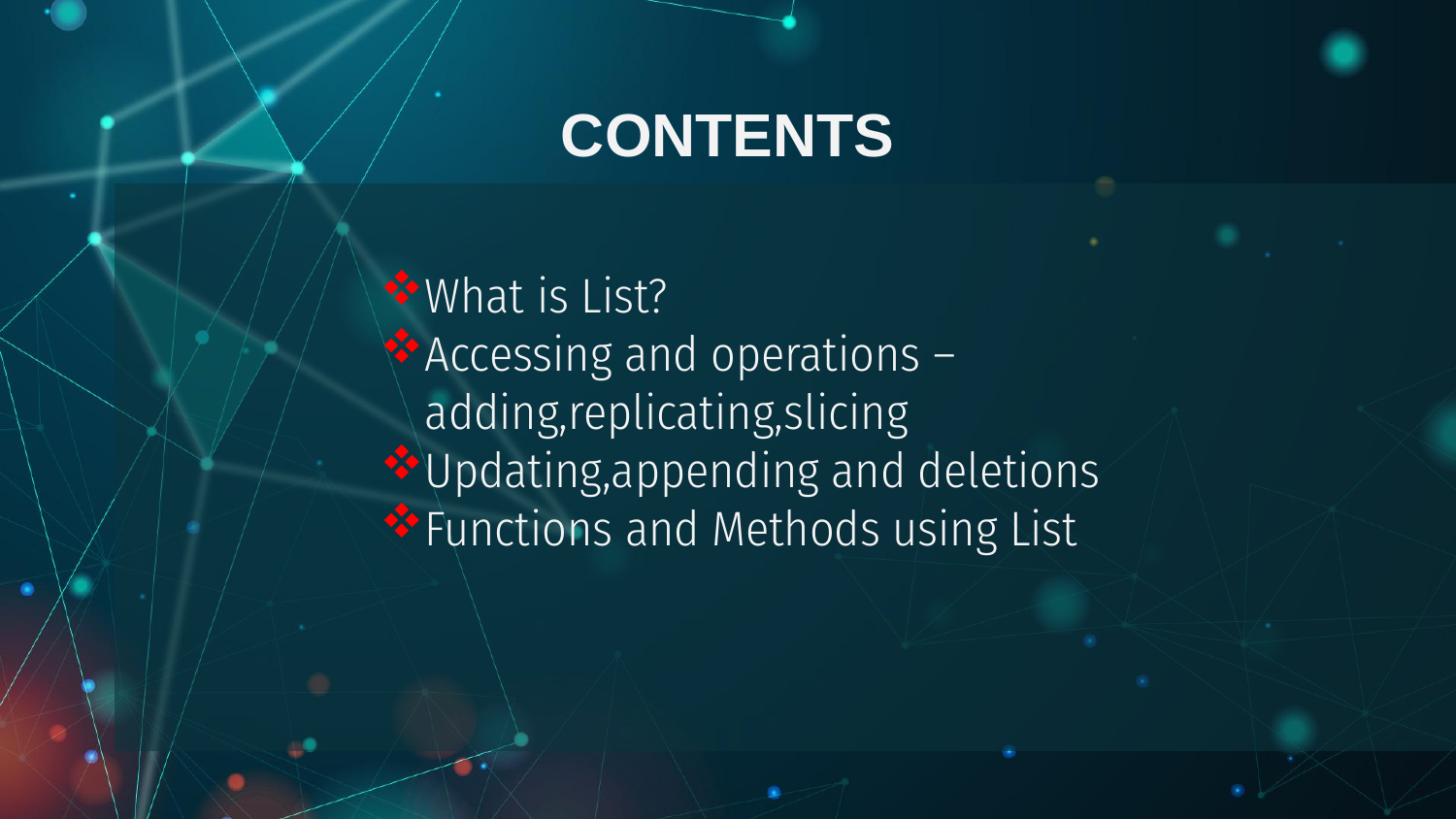

# CONTENTS

What is List?
Accessing and operations – adding,replicating,slicing
Updating,appending and deletions
Functions and Methods using List